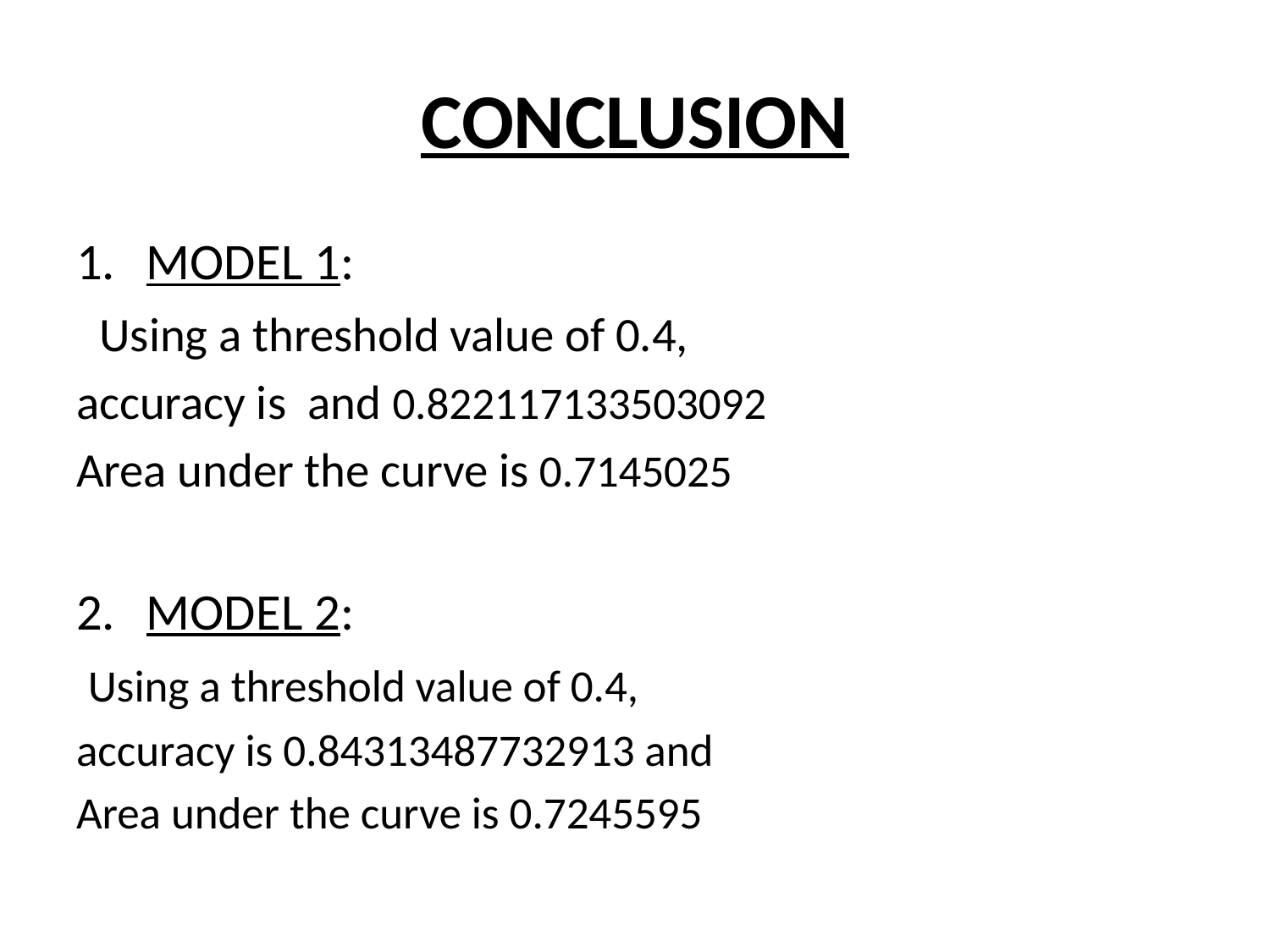

# CONCLUSION
MODEL 1:
  Using a threshold value of 0.4,
accuracy is  and 0.822117133503092
Area under the curve is 0.7145025

MODEL 2:
 Using a threshold value of 0.4,
accuracy is 0.84313487732913 and
Area under the curve is 0.7245595